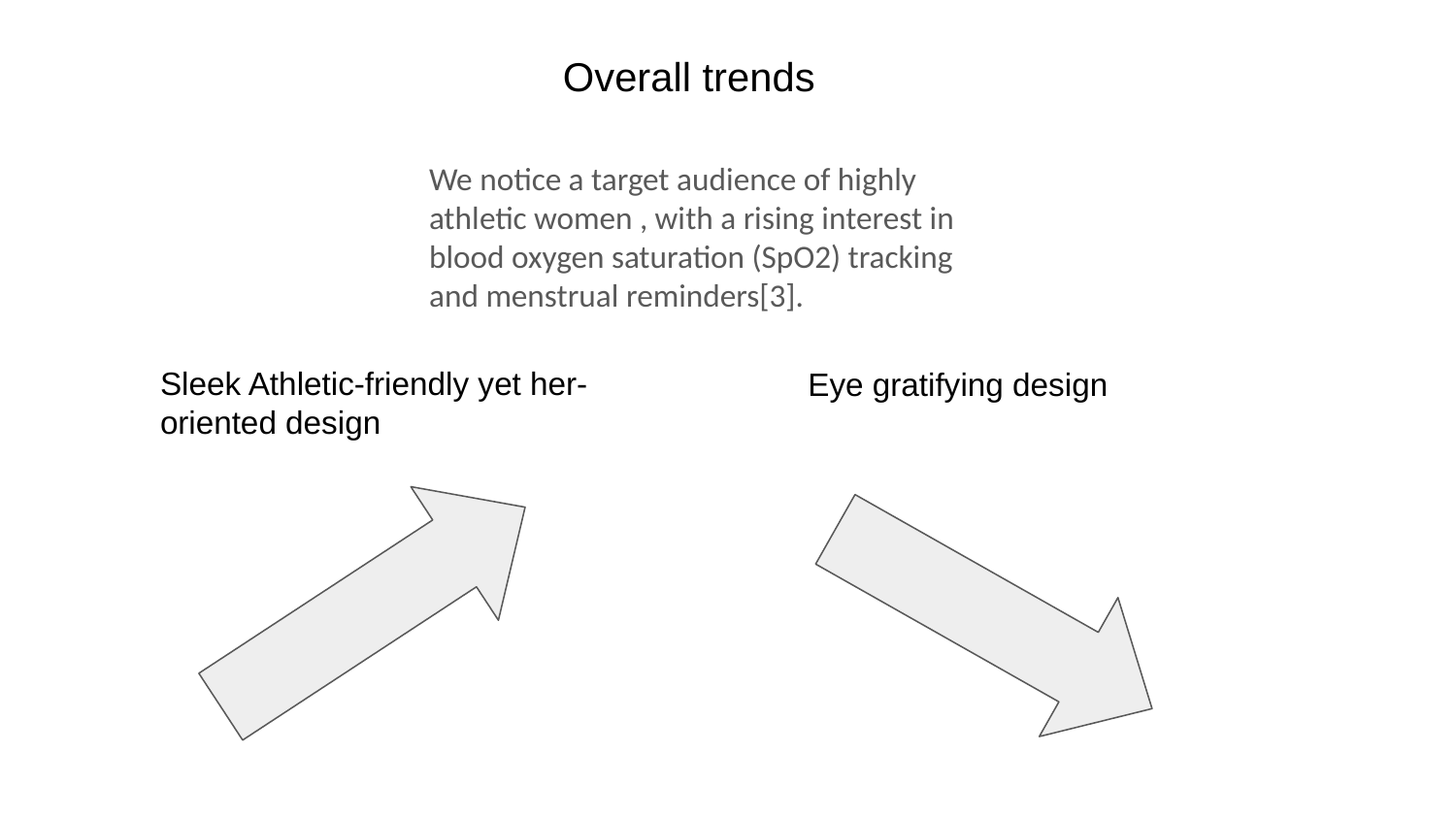

Overall trends
We notice a target audience of highly athletic women , with a rising interest in blood oxygen saturation (SpO2) tracking and menstrual reminders[3].
Sleek Athletic-friendly yet her-oriented design
Eye gratifying design